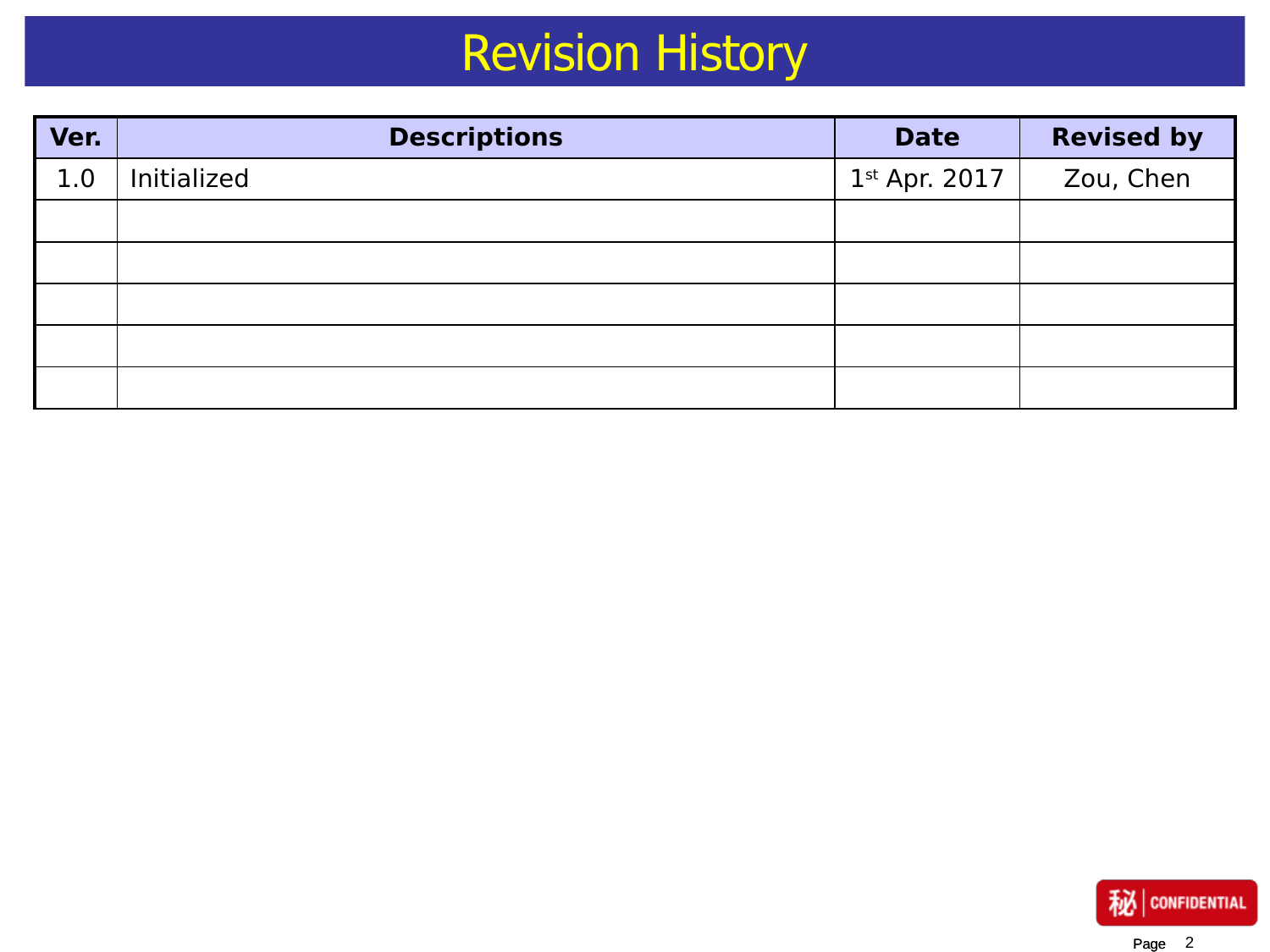

# Revision History
| Ver. | Descriptions | Date | Revised by |
| --- | --- | --- | --- |
| 1.0 | Initialized | 1st Apr. 2017 | Zou, Chen |
|  |  |  |  |
|  |  |  |  |
|  |  |  |  |
|  |  |  |  |
|  |  |  |  |